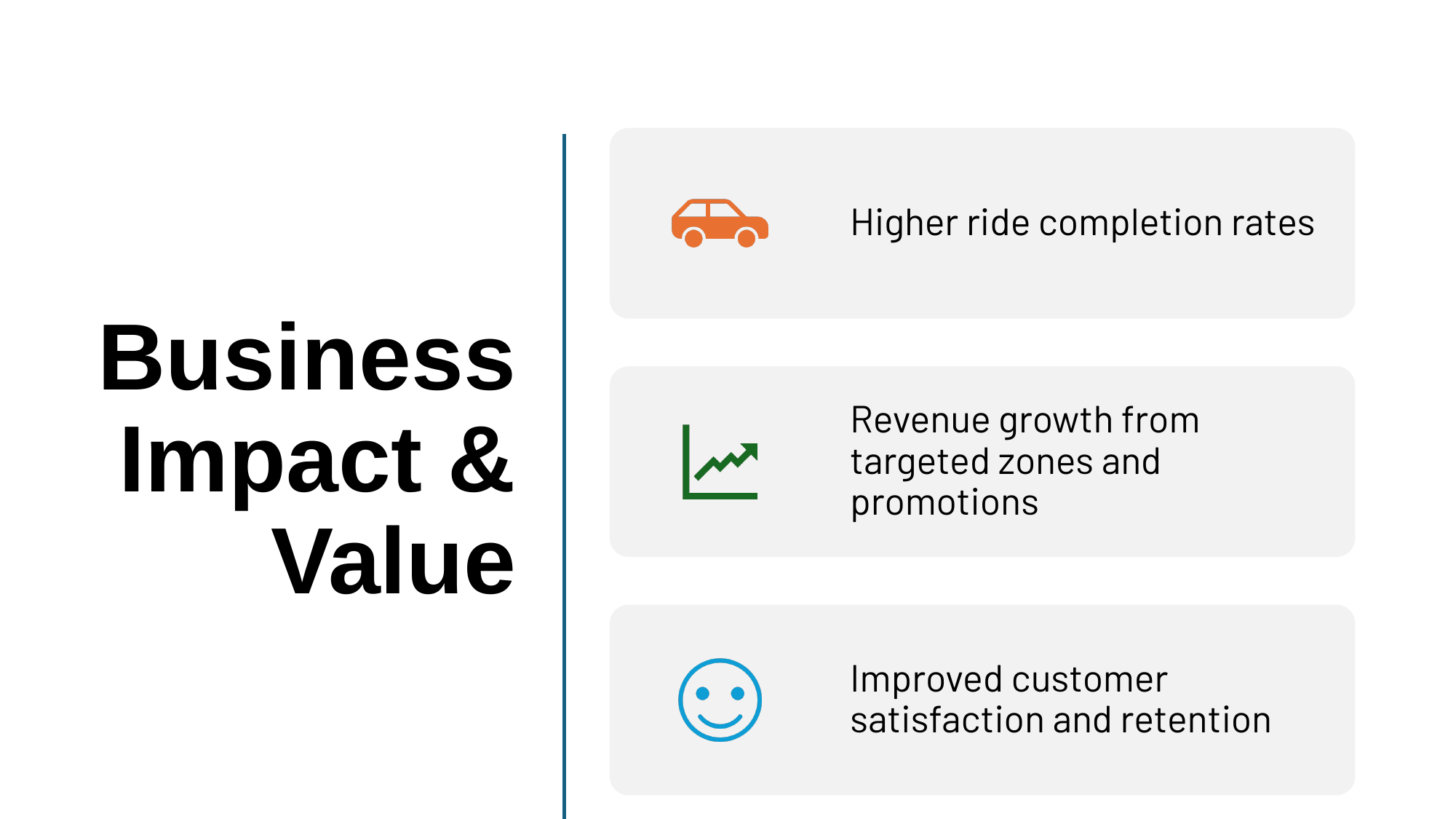

# Business Impact & Value
Higher ride completion rates
Revenue growth from targeted zones and promotions
Improved customer satisfaction and retention